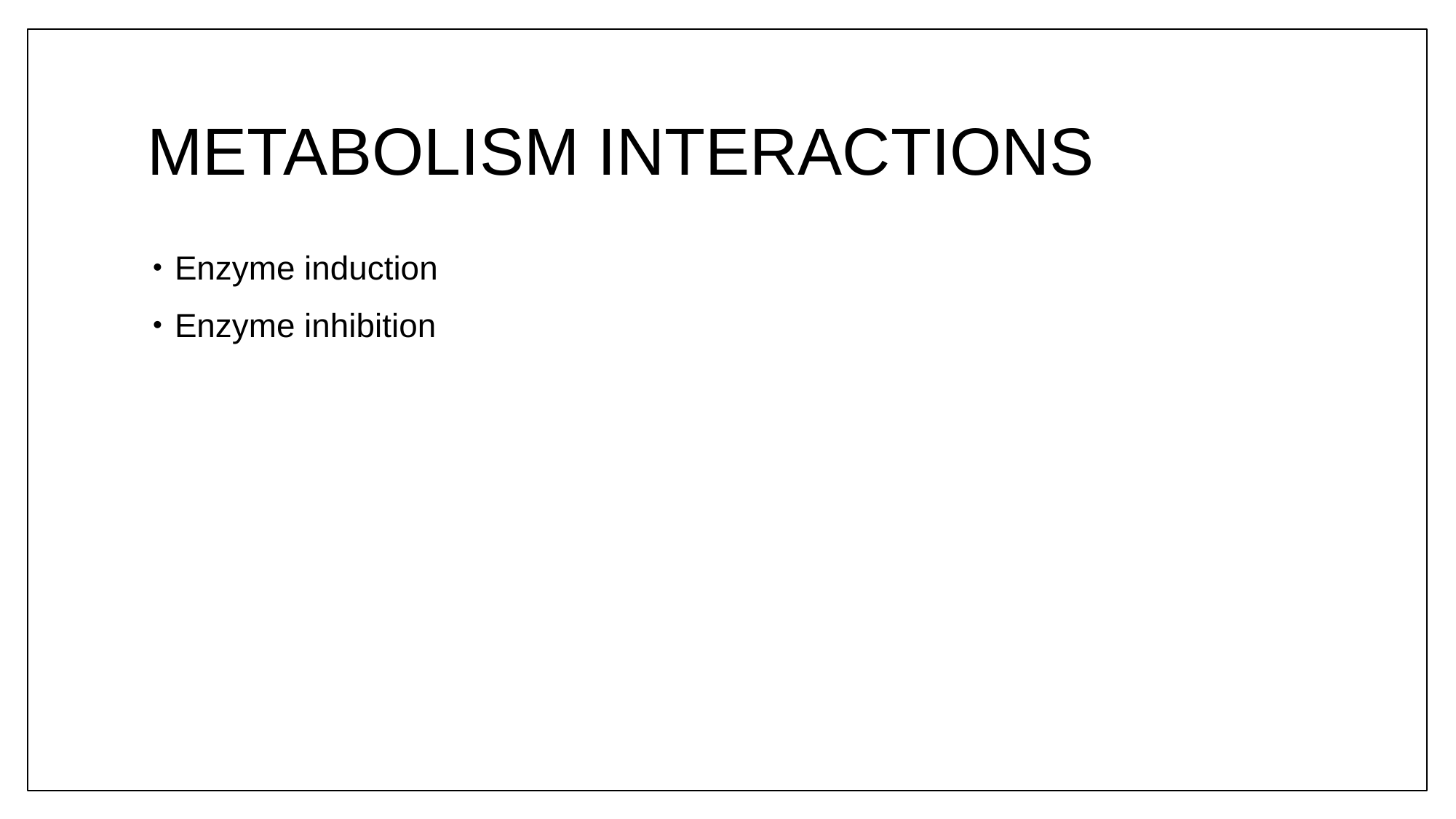

# METABOLISM INTERACTIONS
Enzyme induction
Enzyme inhibition